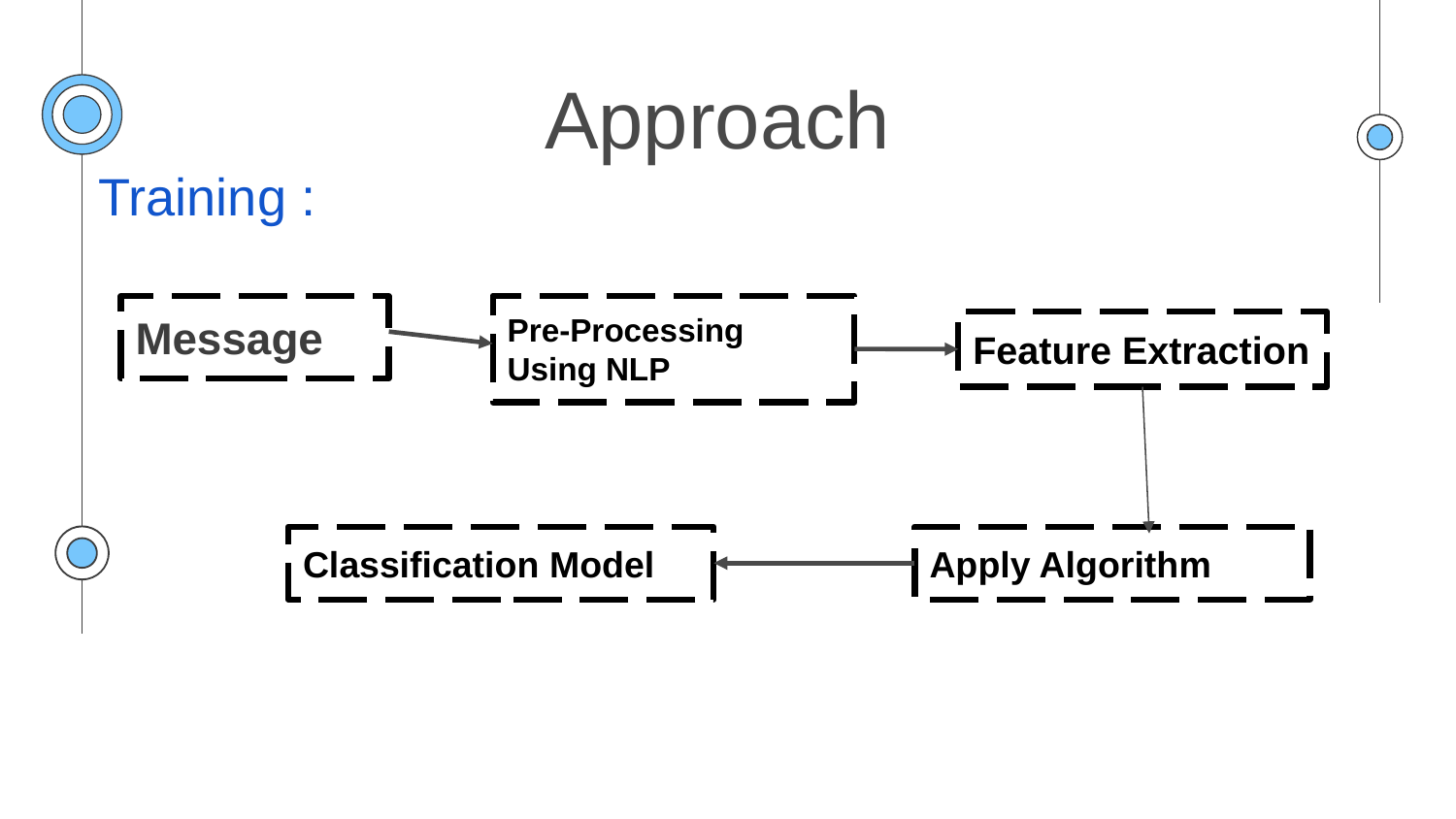

# Approach
Training :
Pre-Processing
Using NLP
Message
Feature Extraction
Classification Model
Apply Algorithm